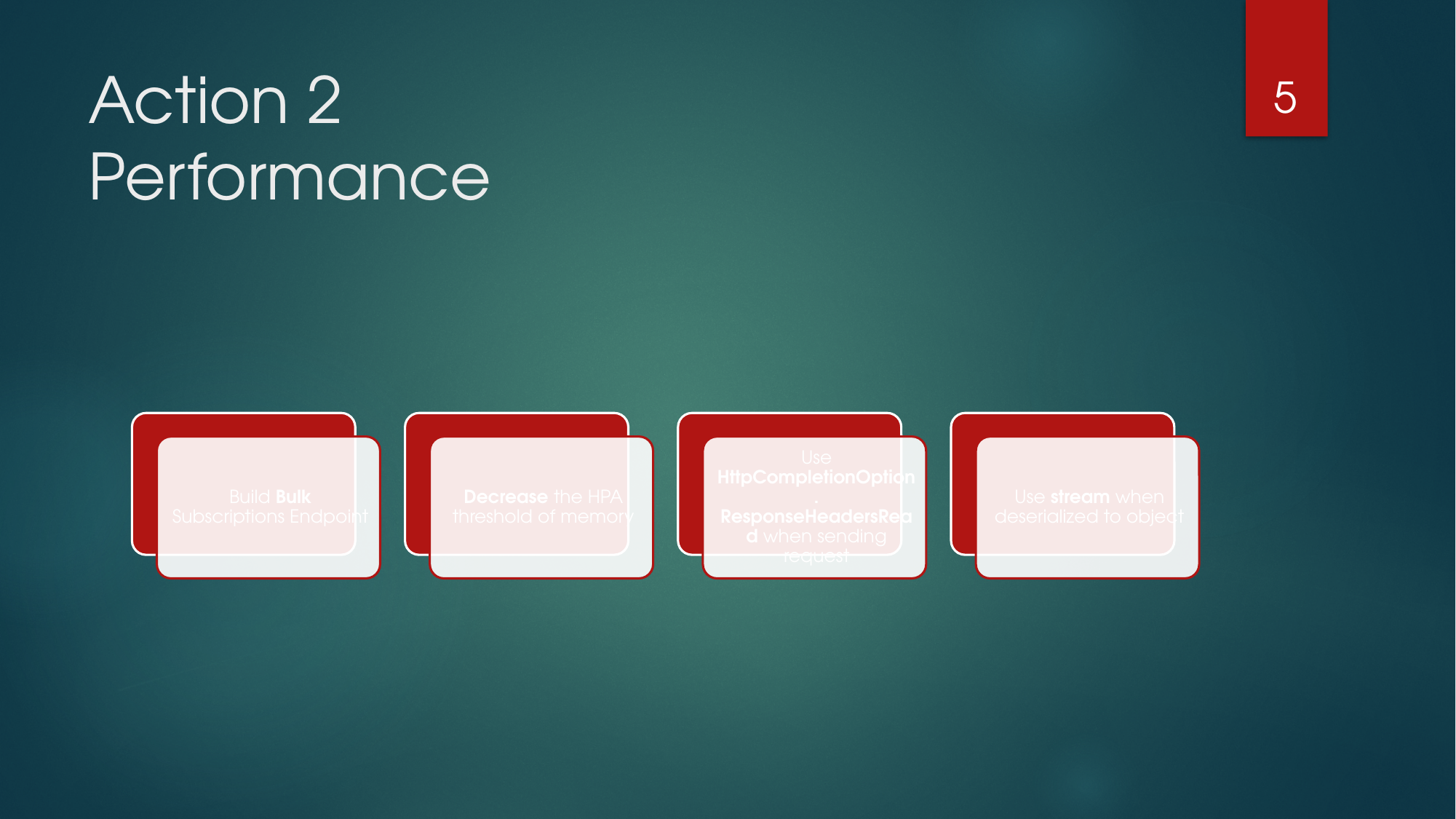

5
# Action 2 Performance
Build Bulk Subscriptions Endpoint
Decrease the HPA threshold of memory
Use HttpCompletionOption. ResponseHeadersRead when sending request
Use stream when deserialized to object